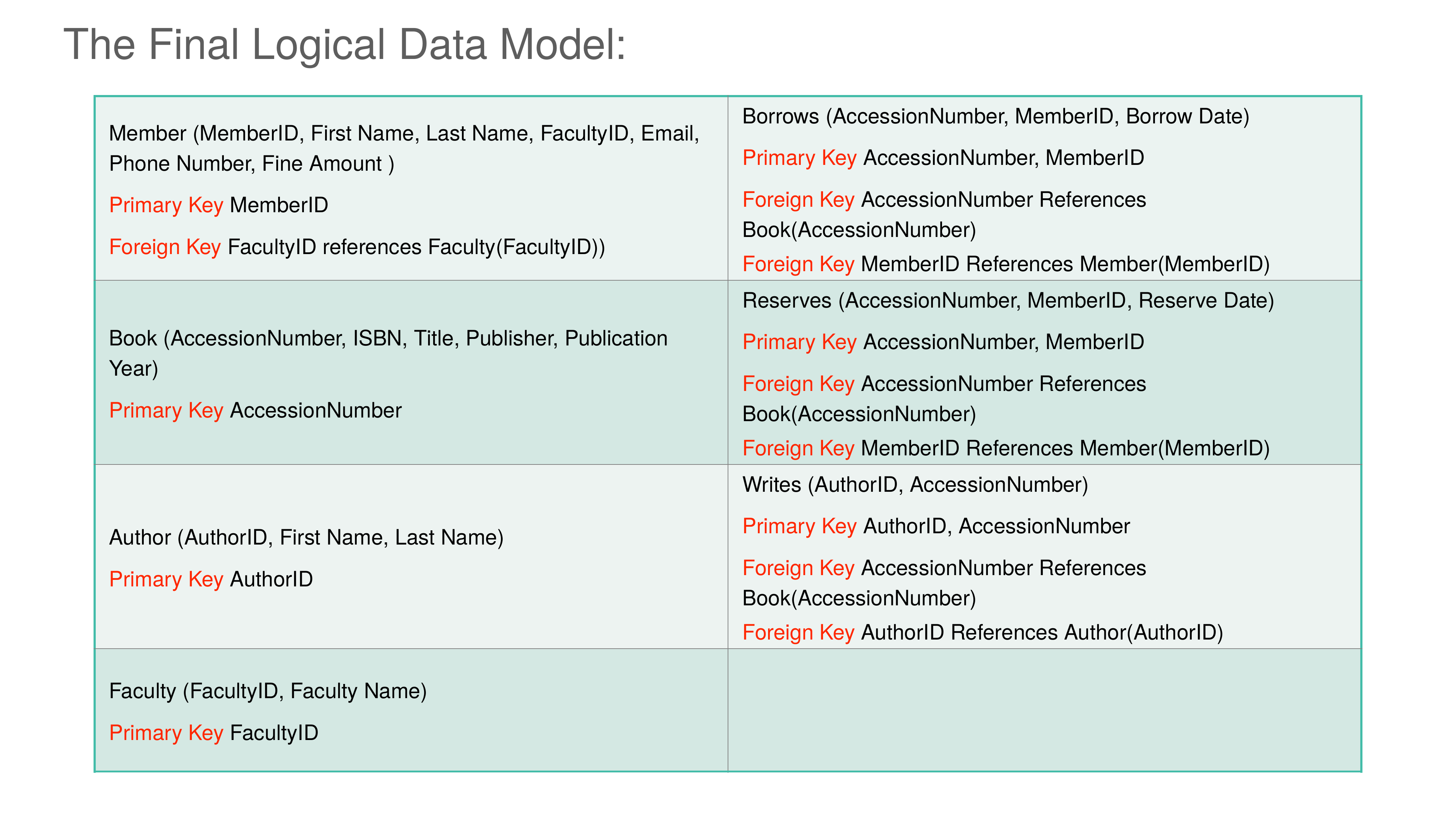

The Final Logical Data Model:
| Member (MemberID, First Name, Last Name, FacultyID, Email, Phone Number, Fine Amount ) Primary Key MemberID Foreign Key FacultyID references Faculty(FacultyID)) | Borrows (AccessionNumber, MemberID, Borrow Date) Primary Key AccessionNumber, MemberID Foreign Key AccessionNumber References Book(AccessionNumber) Foreign Key MemberID References Member(MemberID) |
| --- | --- |
| Book (AccessionNumber, ISBN, Title, Publisher, Publication Year) Primary Key AccessionNumber | Reserves (AccessionNumber, MemberID, Reserve Date) Primary Key AccessionNumber, MemberID Foreign Key AccessionNumber References Book(AccessionNumber) Foreign Key MemberID References Member(MemberID) |
| Author (AuthorID, First Name, Last Name) Primary Key AuthorID | Writes (AuthorID, AccessionNumber) Primary Key AuthorID, AccessionNumber Foreign Key AccessionNumber References Book(AccessionNumber) Foreign Key AuthorID References Author(AuthorID) |
| Faculty (FacultyID, Faculty Name) Primary Key FacultyID |  |